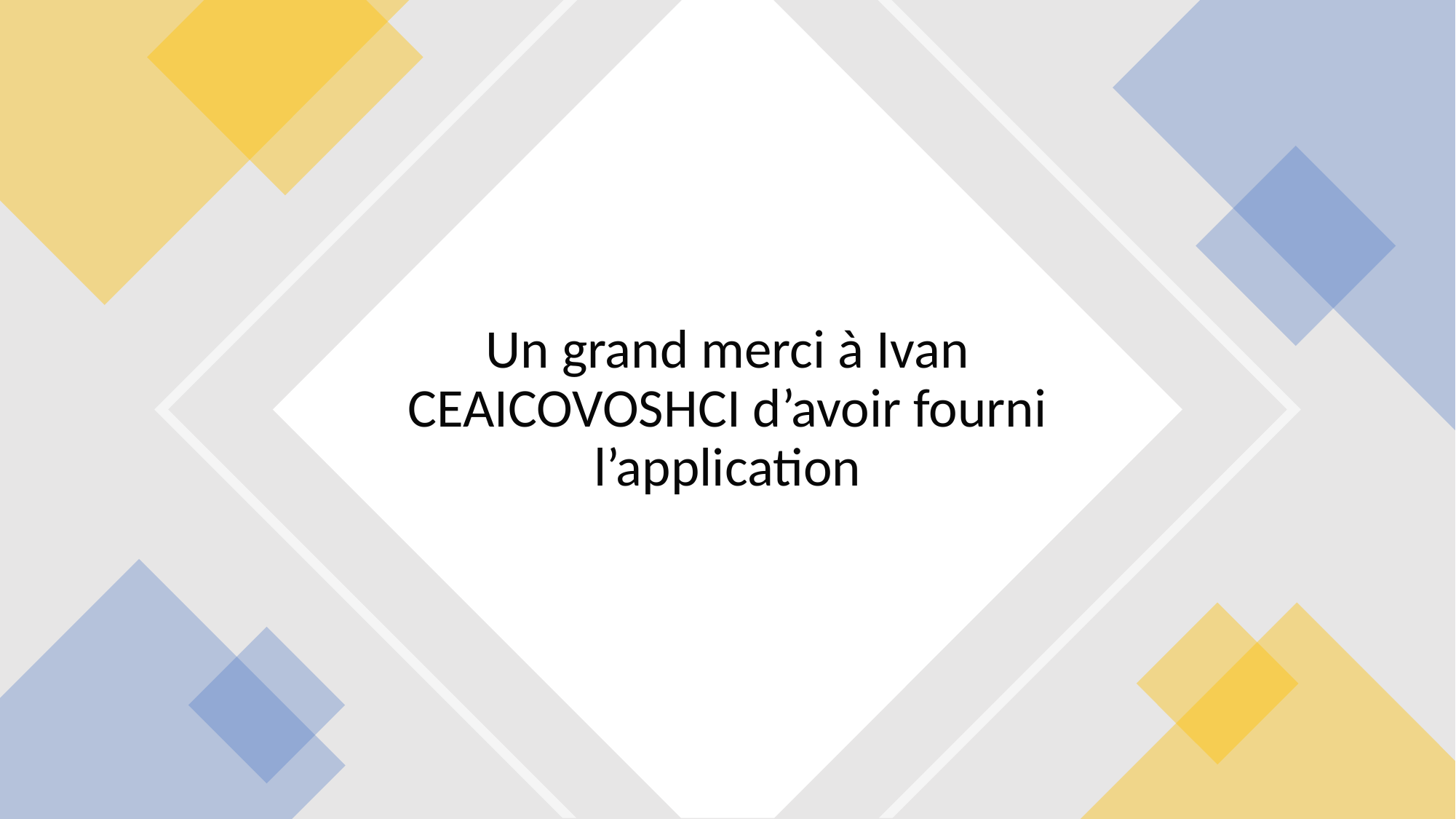

# Un grand merci à Ivan CEAICOVOSHCI d’avoir fourni l’application